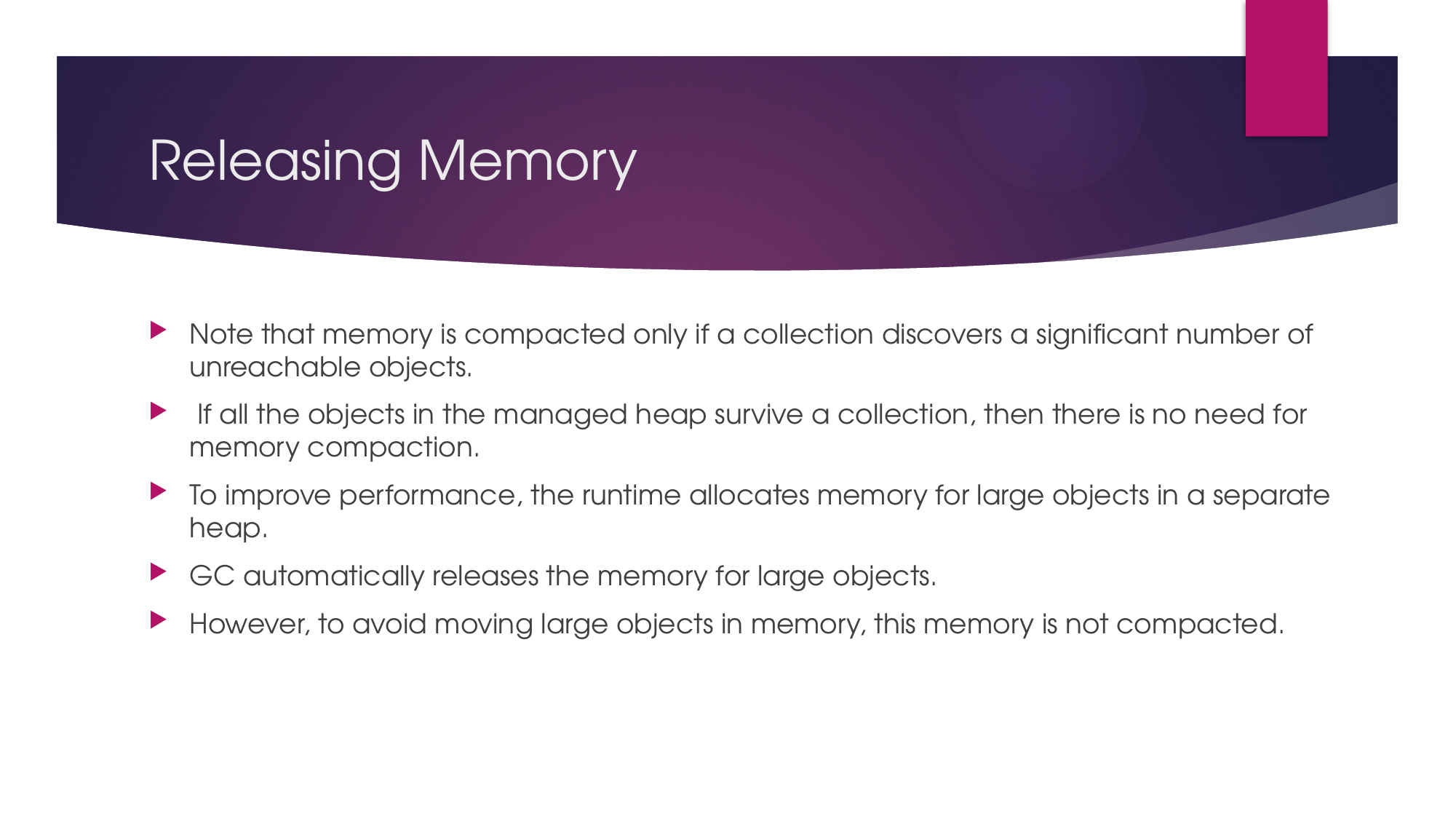

# Releasing Memory
Note that memory is compacted only if a collection discovers a significant number of unreachable objects.
 If all the objects in the managed heap survive a collection, then there is no need for memory compaction.
To improve performance, the runtime allocates memory for large objects in a separate heap.
GC automatically releases the memory for large objects.
However, to avoid moving large objects in memory, this memory is not compacted.